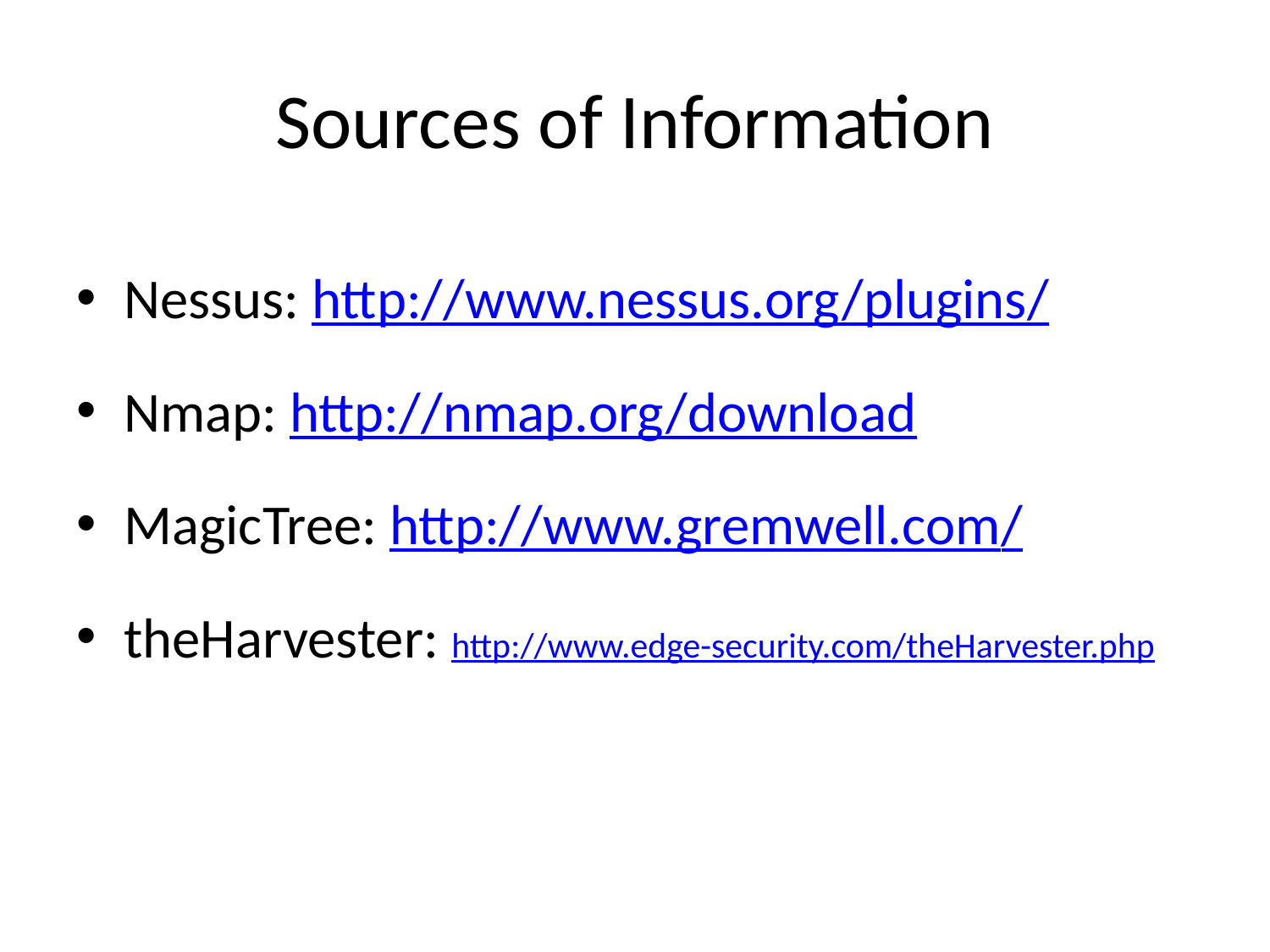

# Sources of Information
Nessus: http://www.nessus.org/plugins/
Nmap: http://nmap.org/download
MagicTree: http://www.gremwell.com/
theHarvester: http://www.edge-security.com/theHarvester.php